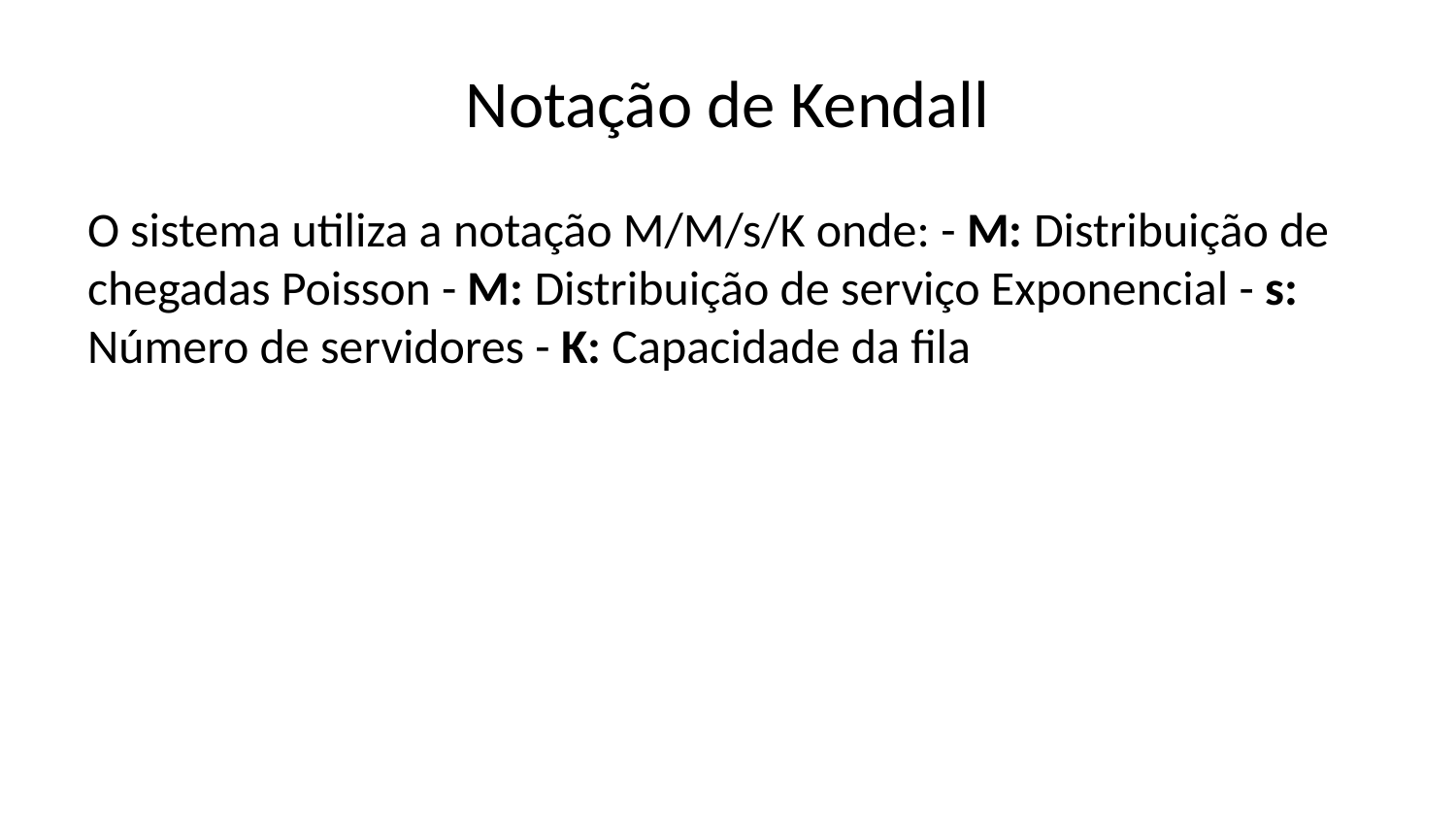

# Notação de Kendall
O sistema utiliza a notação M/M/s/K onde: - M: Distribuição de chegadas Poisson - M: Distribuição de serviço Exponencial - s: Número de servidores - K: Capacidade da fila